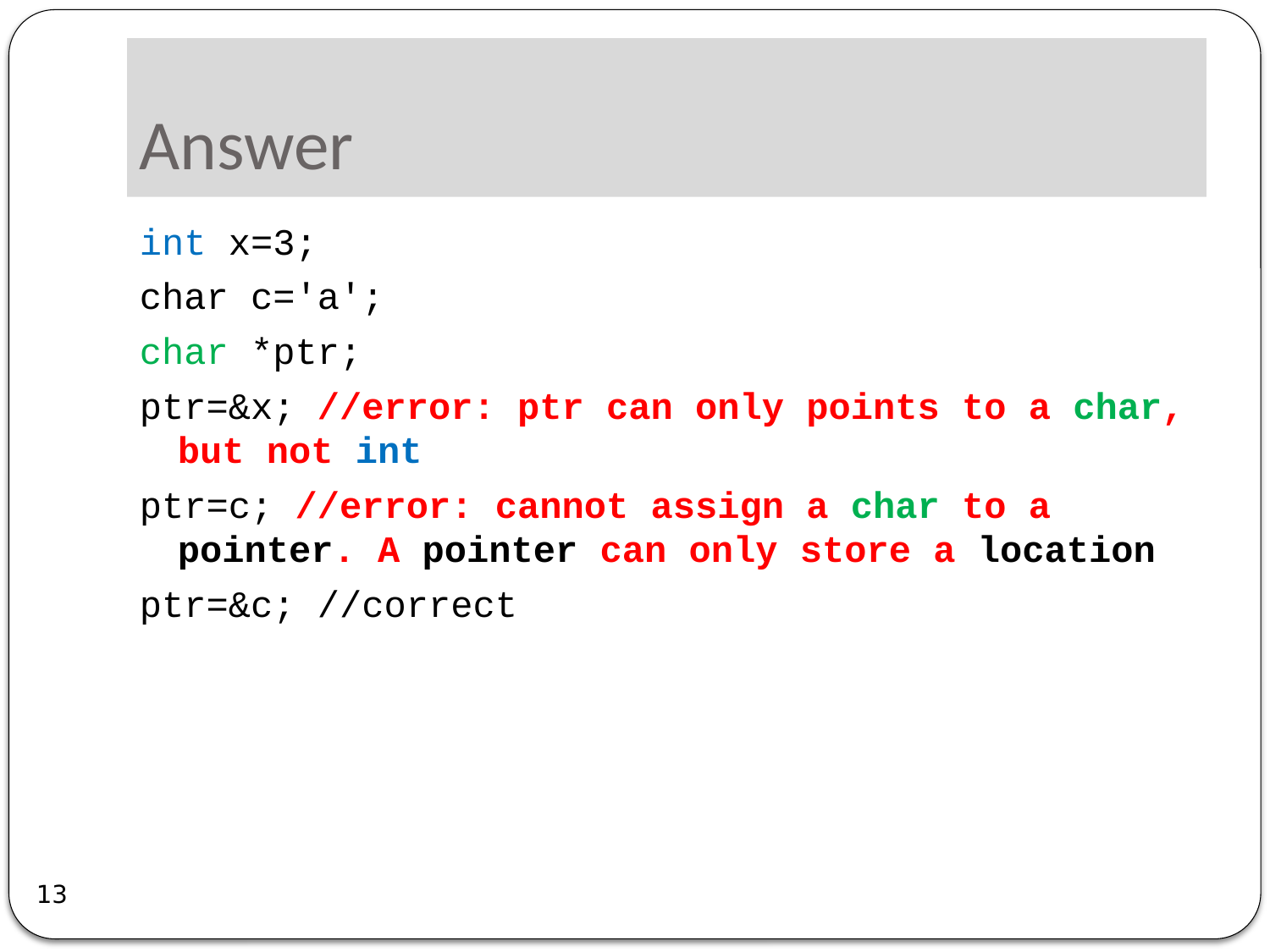

# Answer
int x=3;
char c='a';
char *ptr;
ptr=&x; //error: ptr can only points to a char, but not int
ptr=c; //error: cannot assign a char to a pointer. A pointer can only store a location
ptr=&c; //correct

13